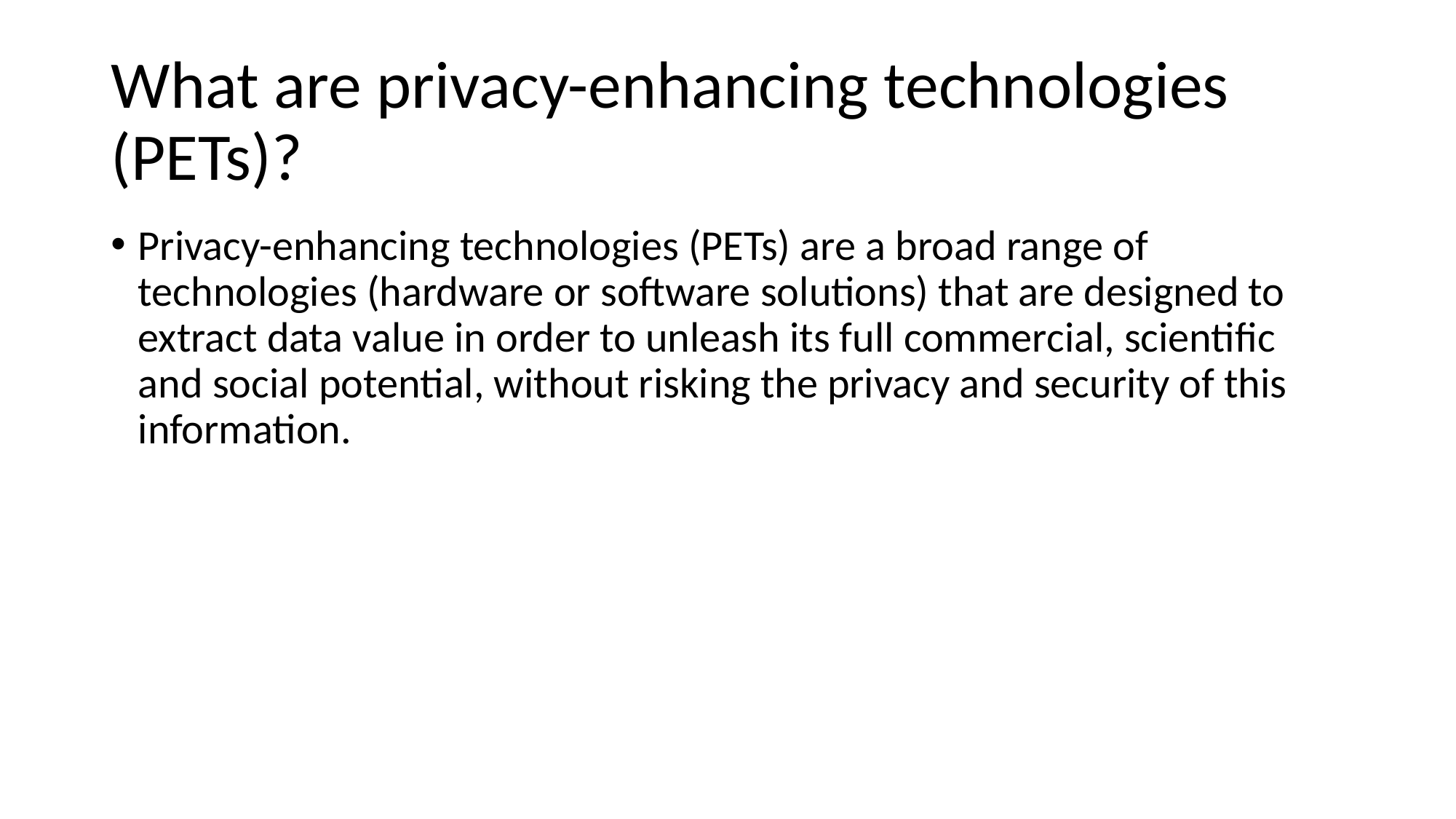

# What are privacy-enhancing technologies (PETs)?
Privacy-enhancing technologies (PETs) are a broad range of technologies (hardware or software solutions) that are designed to extract data value in order to unleash its full commercial, scientific and social potential, without risking the privacy and security of this information.